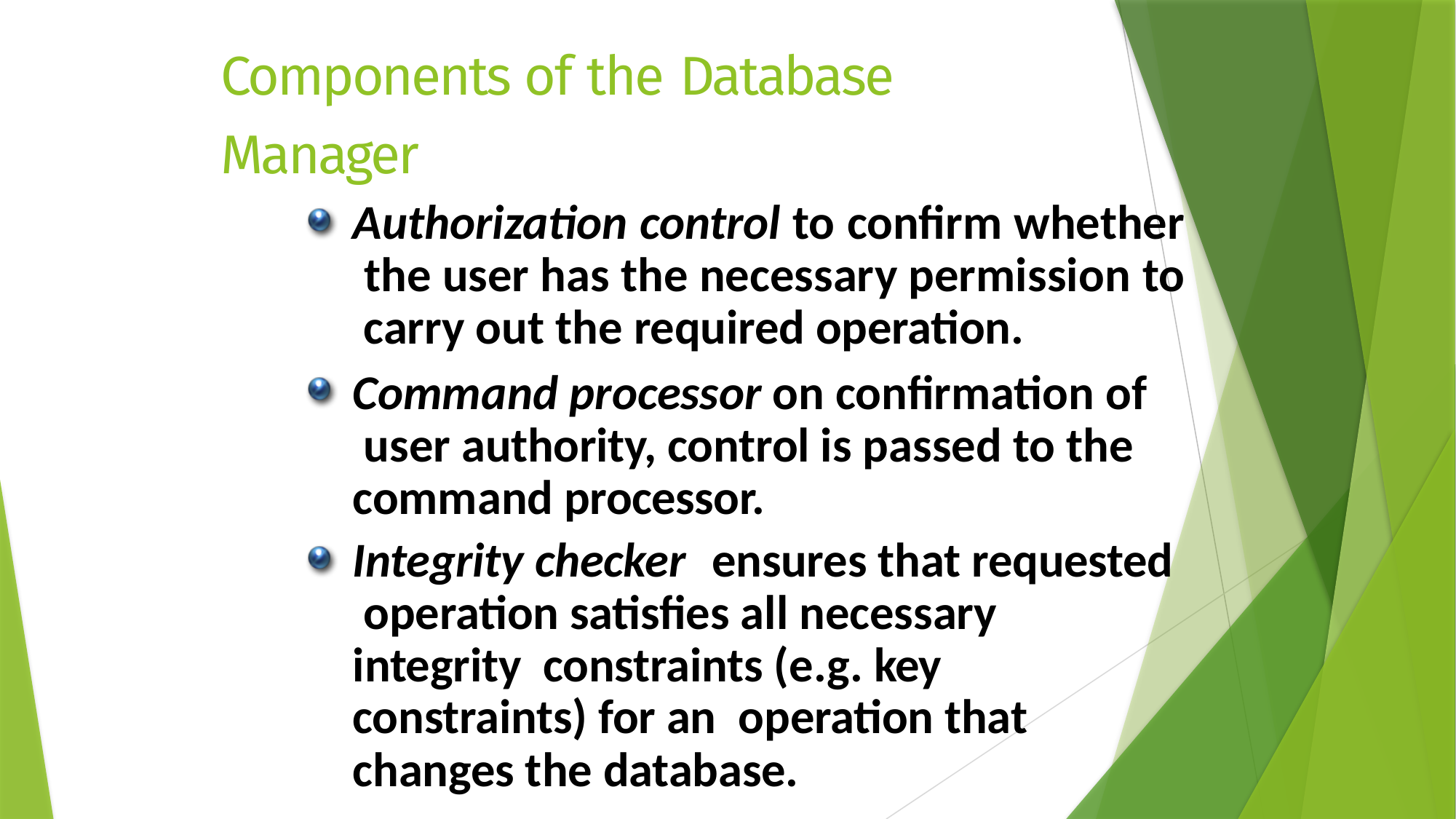

# Components of the Database  Manager
Authorization control to confirm whether  the user has the necessary permission to  carry out the required operation.
Command processor on confirmation of  user authority, control is passed to the  command processor.
Integrity checker	ensures that requested  operation satisfies all necessary integrity  constraints (e.g. key constraints) for an  operation that changes the database.